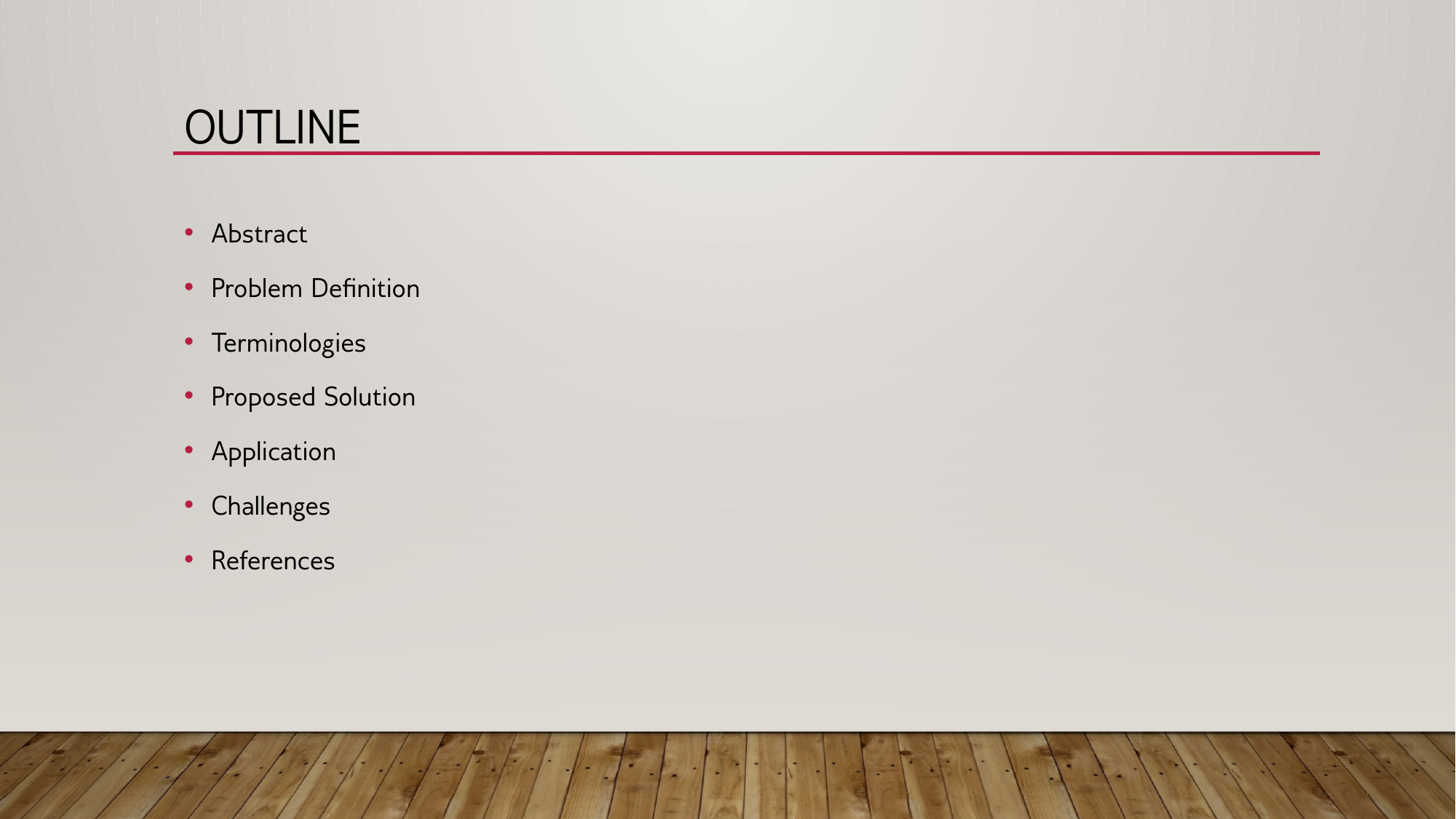

# outline
Abstract
Problem Definition
Terminologies
Proposed Solution
Application
Challenges
References